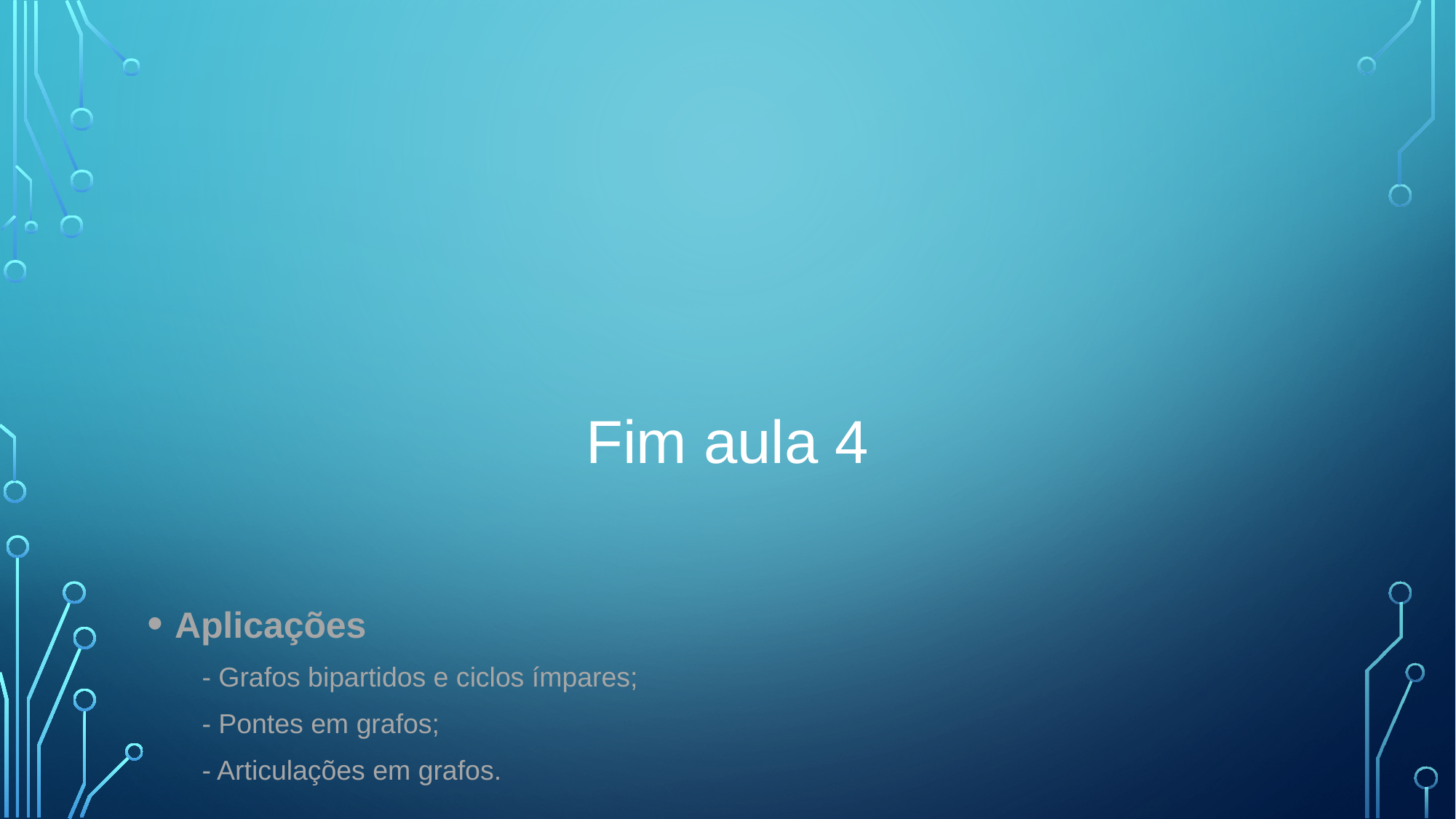

Fim aula 4

Aplicações
- Grafos bipartidos e ciclos ímpares;
- Pontes em grafos;
- Articulações em grafos.